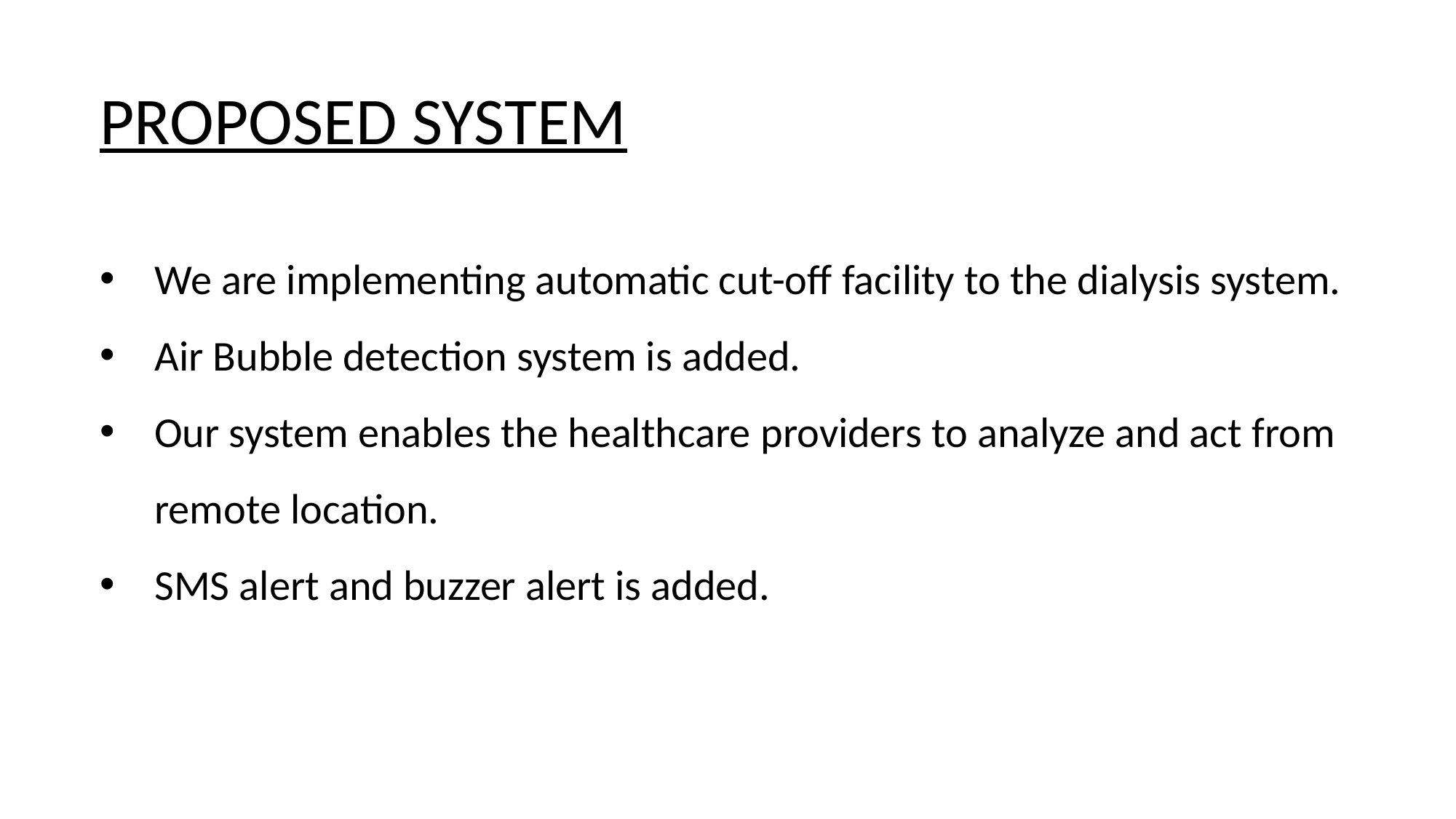

# PROPOSED SYSTEM
We are implementing automatic cut-off facility to the dialysis system.
Air Bubble detection system is added.
Our system enables the healthcare providers to analyze and act from remote location.
SMS alert and buzzer alert is added.